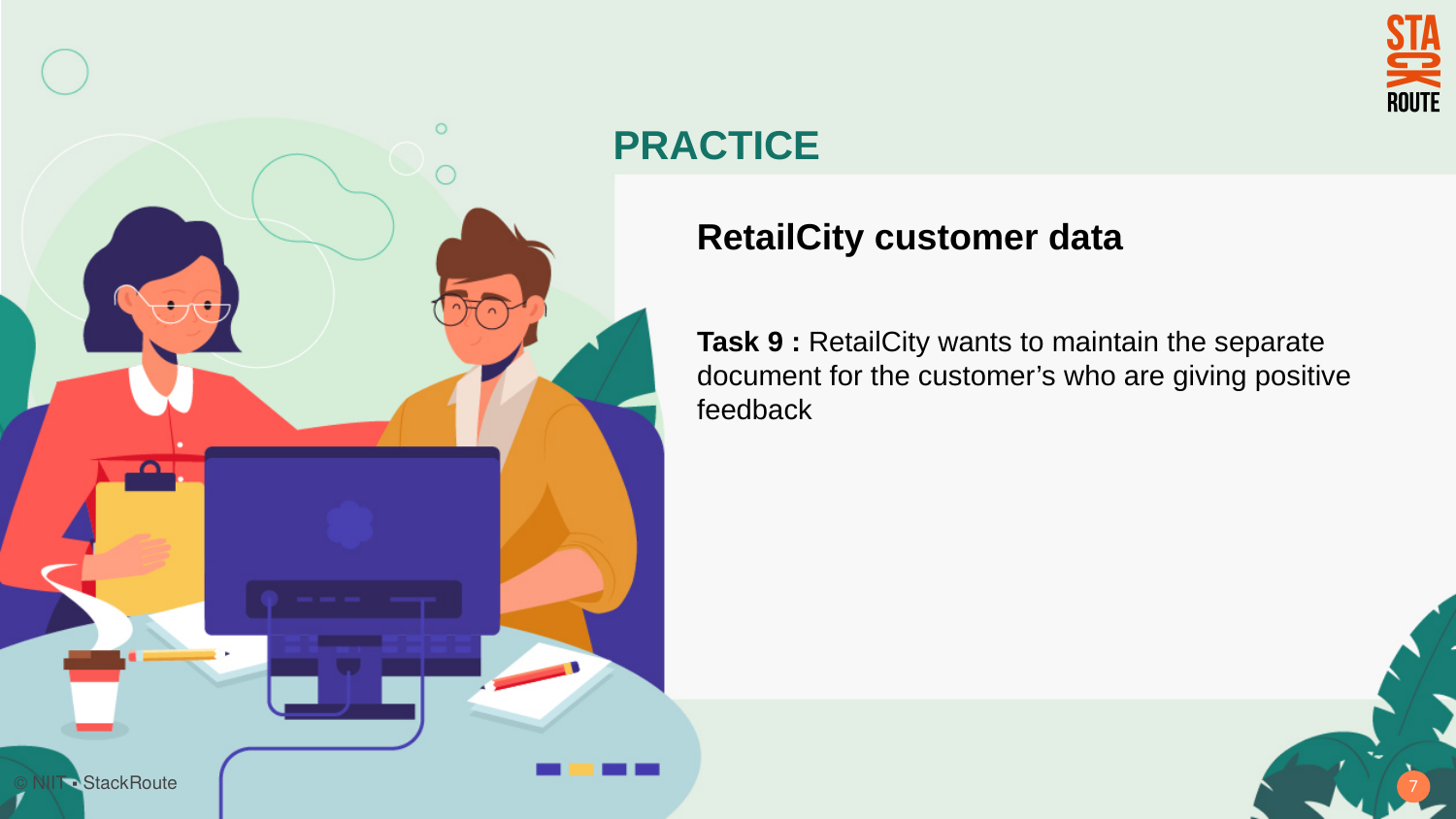

RetailCity customer data

Task 9 : RetailCity wants to maintain the separate document for the customer’s who are giving positive feedback